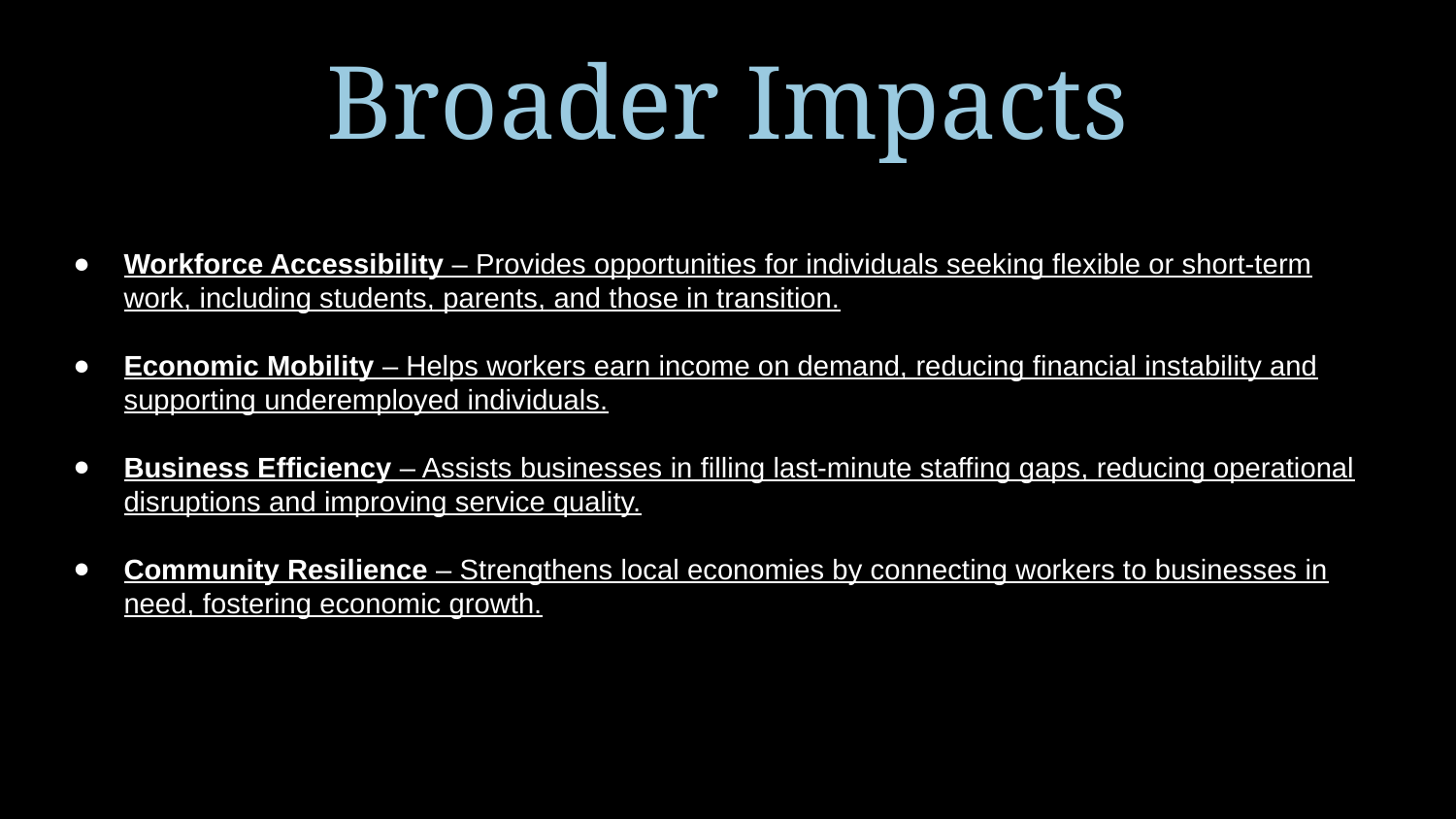

# Broader Impacts
Workforce Accessibility – Provides opportunities for individuals seeking flexible or short-term work, including students, parents, and those in transition.

Economic Mobility – Helps workers earn income on demand, reducing financial instability and supporting underemployed individuals.

Business Efficiency – Assists businesses in filling last-minute staffing gaps, reducing operational disruptions and improving service quality.

Community Resilience – Strengthens local economies by connecting workers to businesses in need, fostering economic growth.